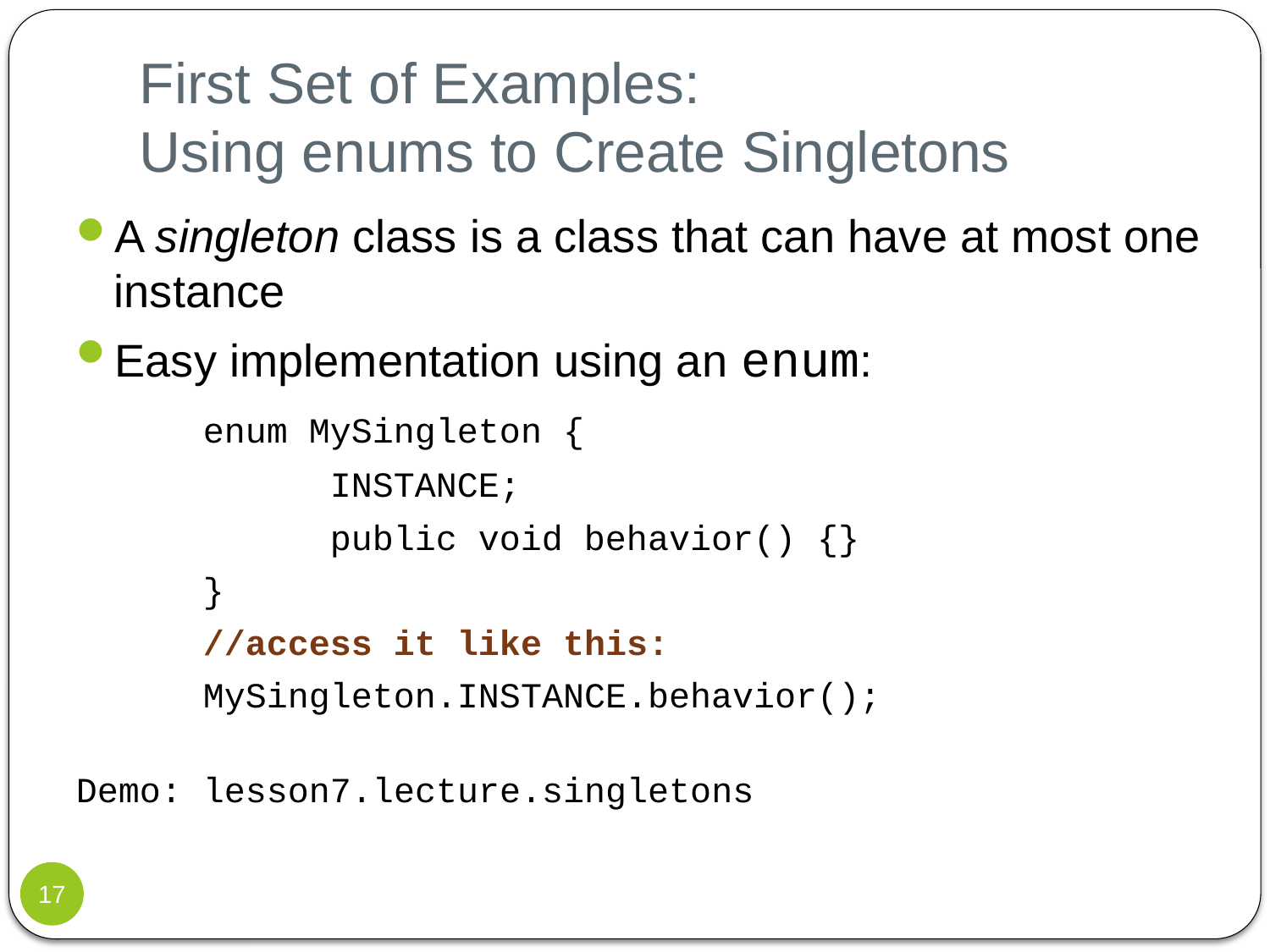

# First Set of Examples: Using enums to Create Singletons
A singleton class is a class that can have at most one instance
Easy implementation using an enum:
	enum MySingleton {
		INSTANCE;
		public void behavior() {}
	}
      //access it like this:
	MySingleton.INSTANCE.behavior();
Demo: lesson7.lecture.singletons

17